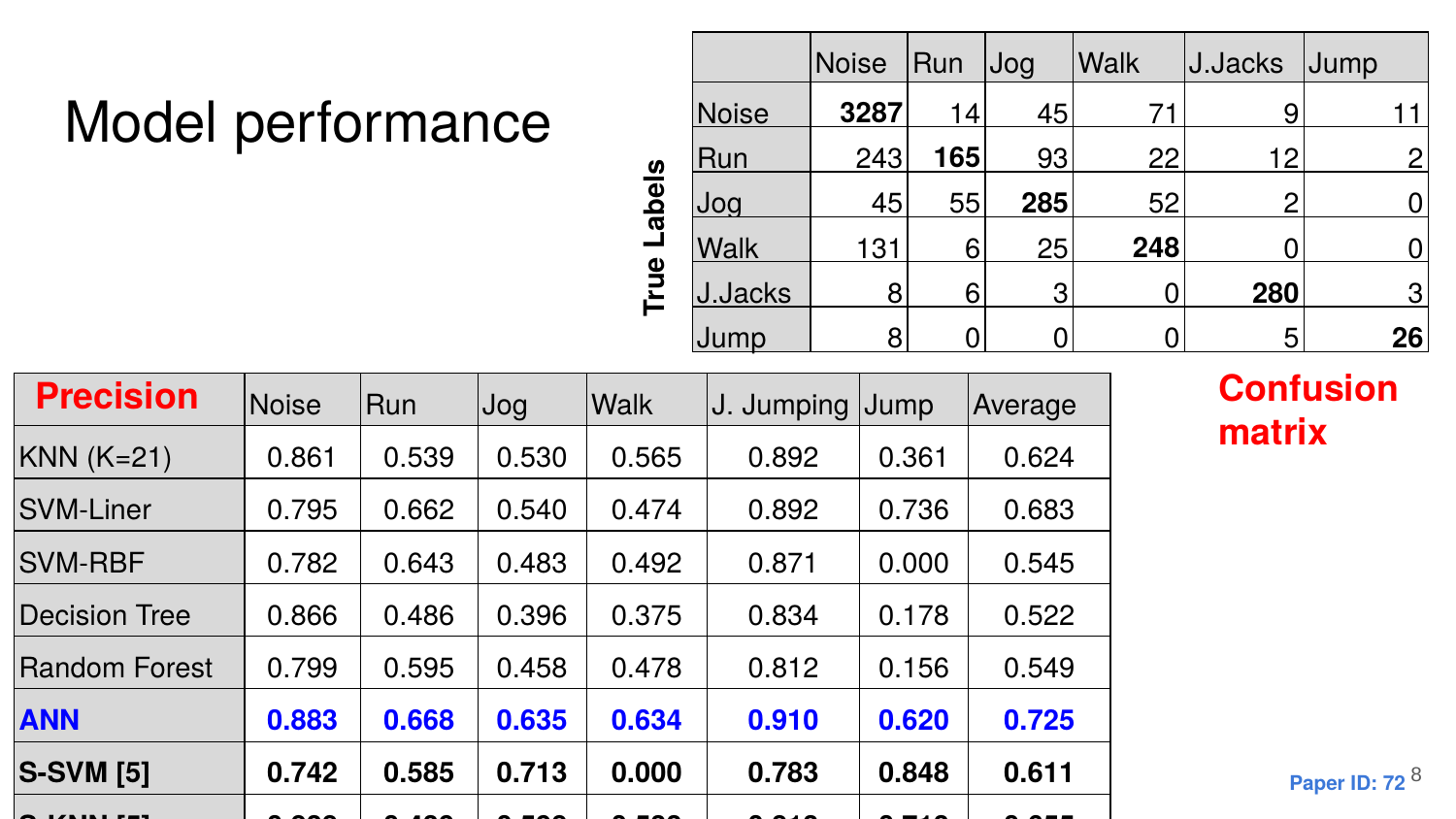

|  | Noise | Run | Jog | Walk | J.Jacks | Jump |
| --- | --- | --- | --- | --- | --- | --- |
| Noise | 3287 | 14 | 45 | 71 | 9 | 11 |
| Run | 243 | 165 | 93 | 22 | 12 | 2 |
| Jog | 45 | 55 | 285 | 52 | 2 | 0 |
| Walk | 131 | 6 | 25 | 248 | 0 | 0 |
| J.Jacks | 8 | 6 | 3 | 0 | 280 | 3 |
| Jump | 8 | 0 | 0 | 0 | 5 | 26 |
# Model performance
True Labels
Confusion matrix
Precision
|  | Noise | Run | Jog | Walk | J. Jumping | Jump | Average |
| --- | --- | --- | --- | --- | --- | --- | --- |
| KNN (K=21) | 0.861 | 0.539 | 0.530 | 0.565 | 0.892 | 0.361 | 0.624 |
| SVM-Liner | 0.795 | 0.662 | 0.540 | 0.474 | 0.892 | 0.736 | 0.683 |
| SVM-RBF | 0.782 | 0.643 | 0.483 | 0.492 | 0.871 | 0.000 | 0.545 |
| Decision Tree | 0.866 | 0.486 | 0.396 | 0.375 | 0.834 | 0.178 | 0.522 |
| Random Forest | 0.799 | 0.595 | 0.458 | 0.478 | 0.812 | 0.156 | 0.549 |
| ANN | 0.883 | 0.668 | 0.635 | 0.634 | 0.910 | 0.620 | 0.725 |
| S-SVM [5] | 0.742 | 0.585 | 0.713 | 0.000 | 0.783 | 0.848 | 0.611 |
| S-KNN [5] | 0.838 | 0.439 | 0.598 | 0.533 | 0.813 | 0.713 | 0.655 |
8
Paper ID: 72